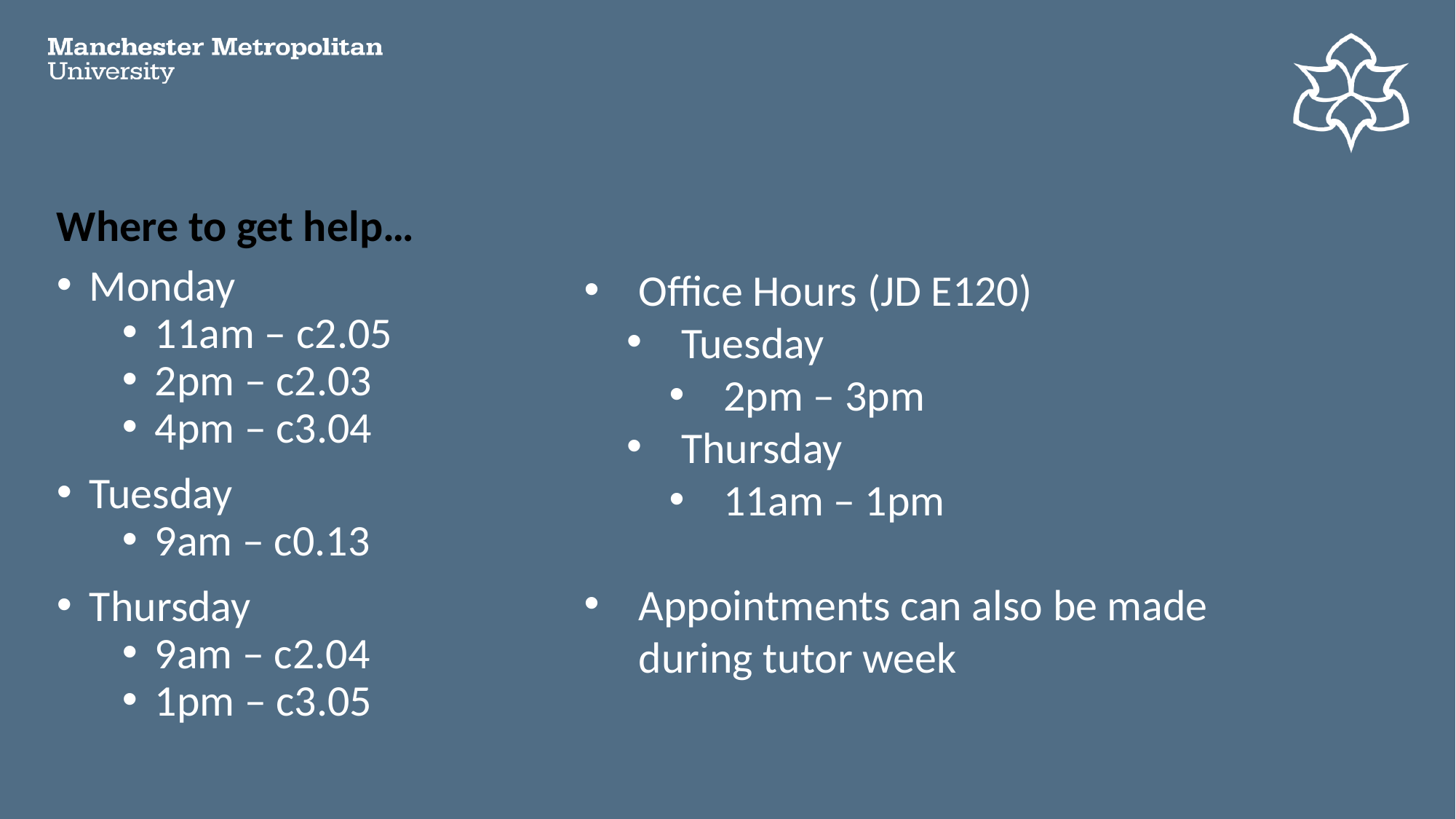

# Where to get help…
Monday
11am – c2.05
2pm – c2.03
4pm – c3.04
Tuesday
9am – c0.13
Thursday
9am – c2.04
1pm – c3.05

Office Hours (JD E120)
Tuesday
2pm – 3pm
Thursday
11am – 1pm

Appointments can also be made during tutor week